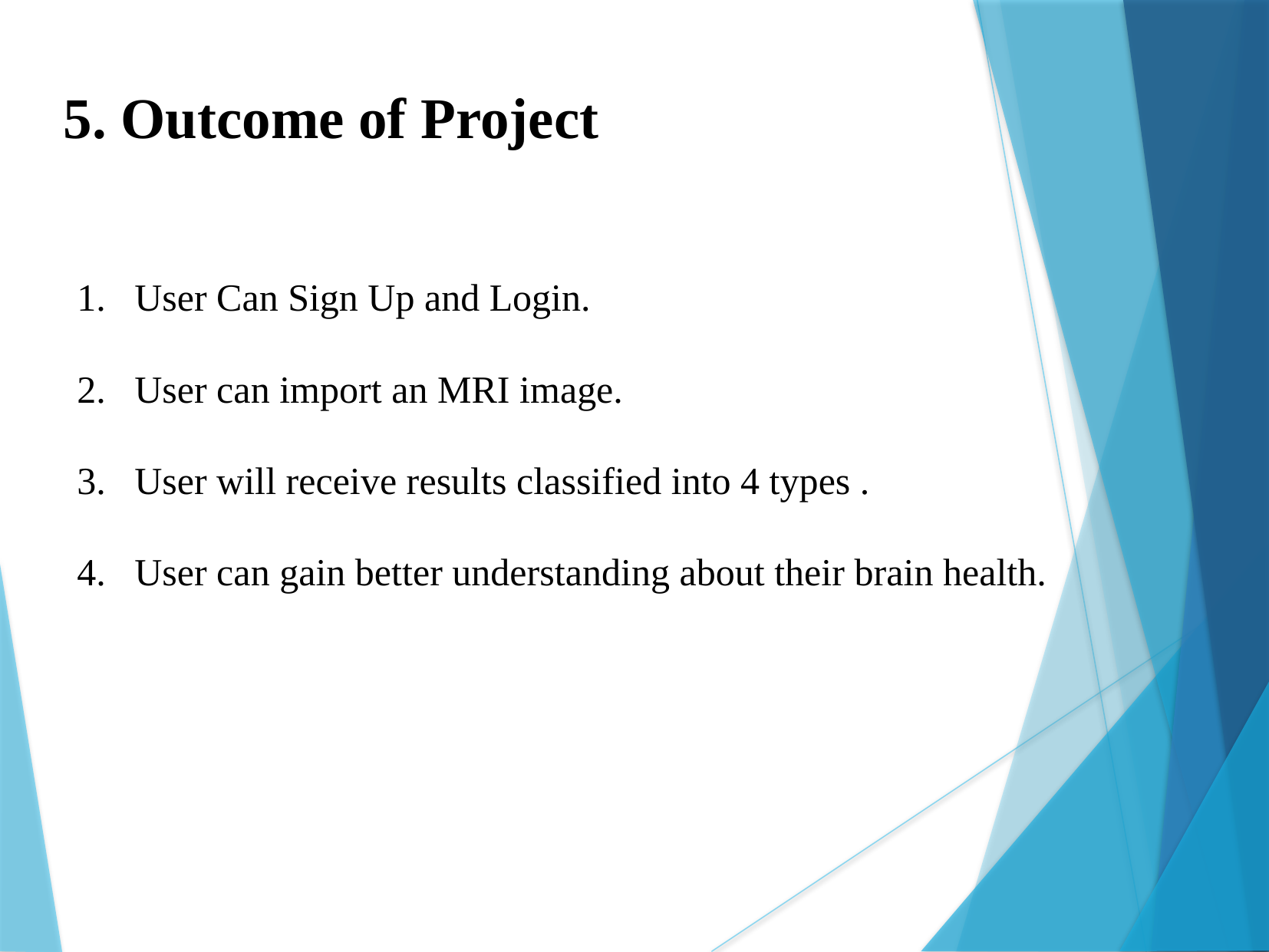

5. Outcome of Project

User Can Sign Up and Login.
User can import an MRI image.
User will receive results classified into 4 types .
User can gain better understanding about their brain health.